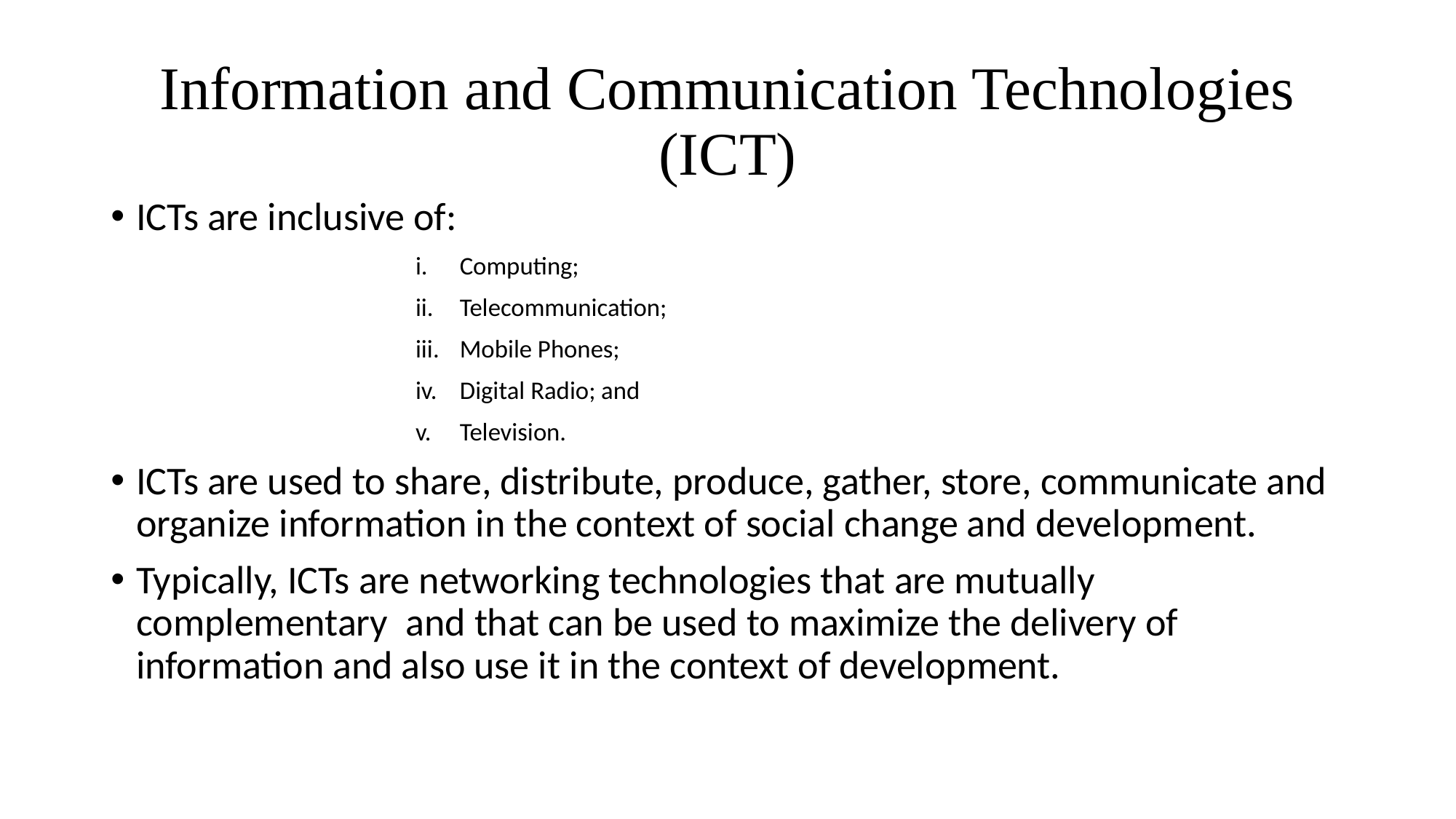

# Information and Communication Technologies (ICT)
ICTs are inclusive of:
Computing;
Telecommunication;
Mobile Phones;
Digital Radio; and
Television.
ICTs are used to share, distribute, produce, gather, store, communicate and organize information in the context of social change and development.
Typically, ICTs are networking technologies that are mutually complementary  and that can be used to maximize the delivery of information and also use it in the context of development.